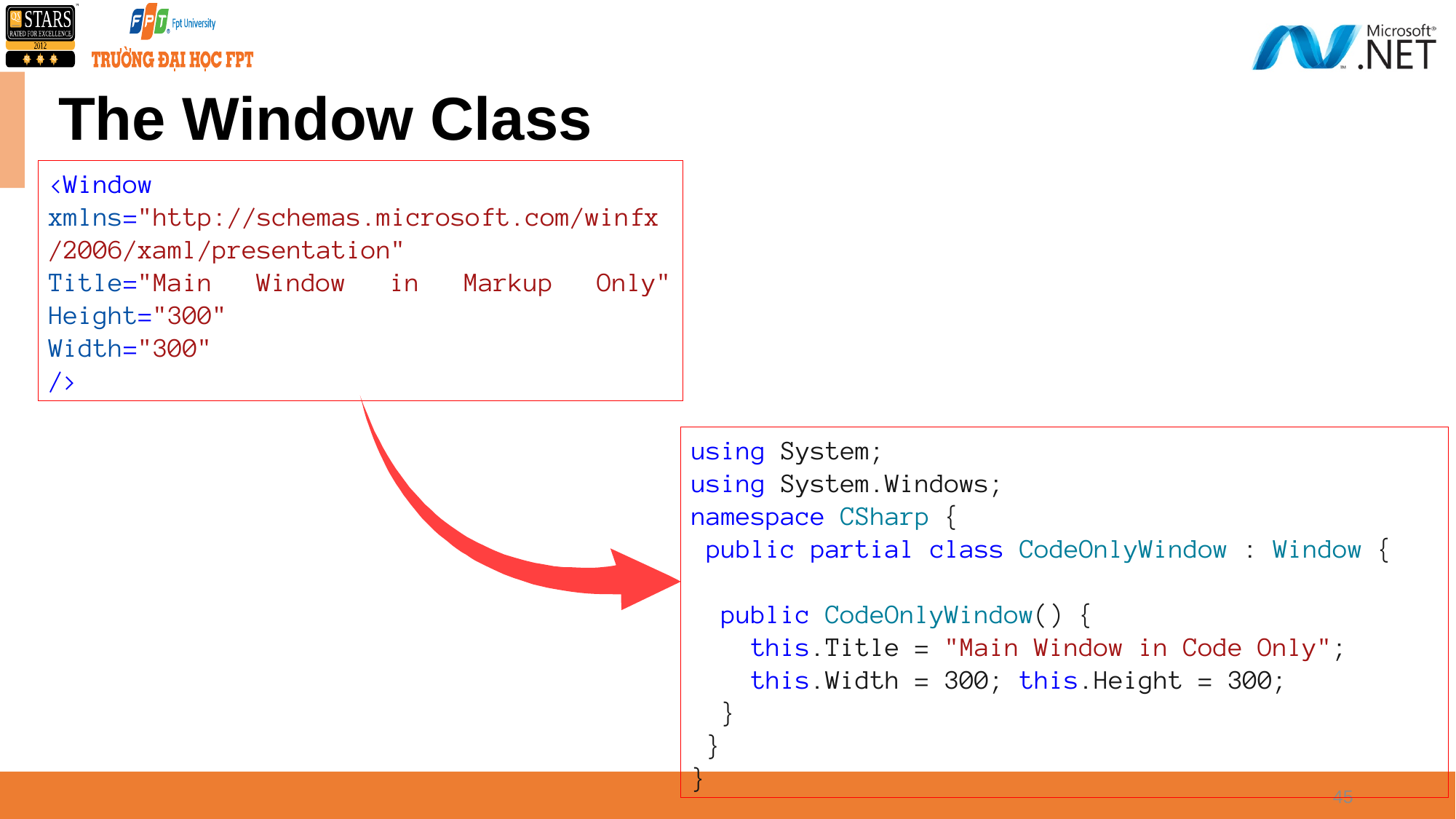

# The Window Class
<Window xmlns="http://schemas.microsoft.com/winfx/2006/xaml/presentation"
Title="Main Window in Markup Only" Height="300"
Width="300"
/>

using System;
using System.Windows;
namespace CSharp {
 public partial class CodeOnlyWindow : Window {
  public CodeOnlyWindow() {
    this.Title = "Main Window in Code Only";
    this.Width = 300; this.Height = 300;
  }
 }
}
45